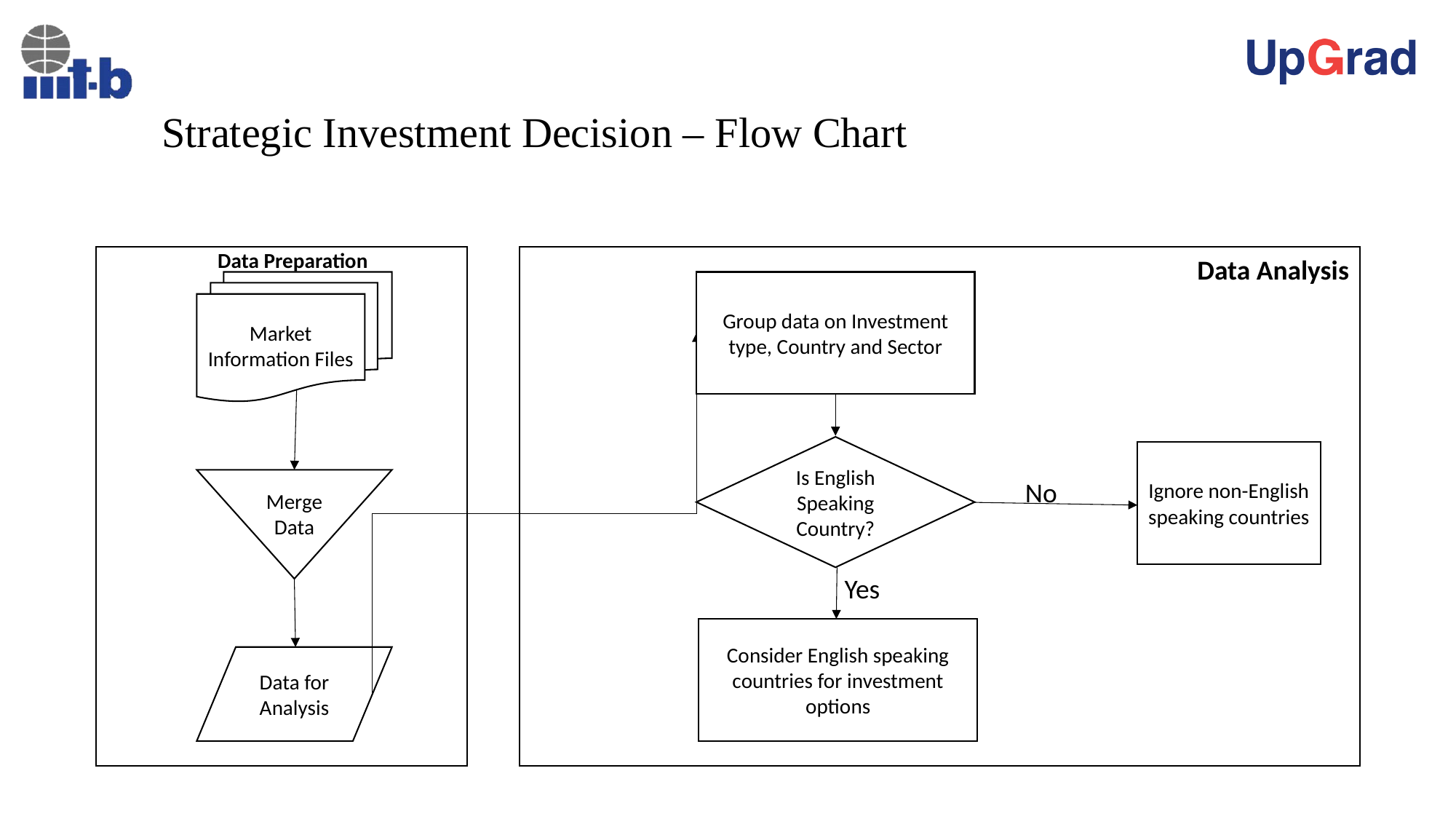

# Strategic Investment Decision – Flow Chart

Data Preparation
Market Information Files

Merge Data
Data for Analysis
Data Analysis
Group data on Investment type, Country and Sector
Is English Speaking Country?
Ignore non-English speaking countries
Consider English speaking countries for investment options
No
Yes